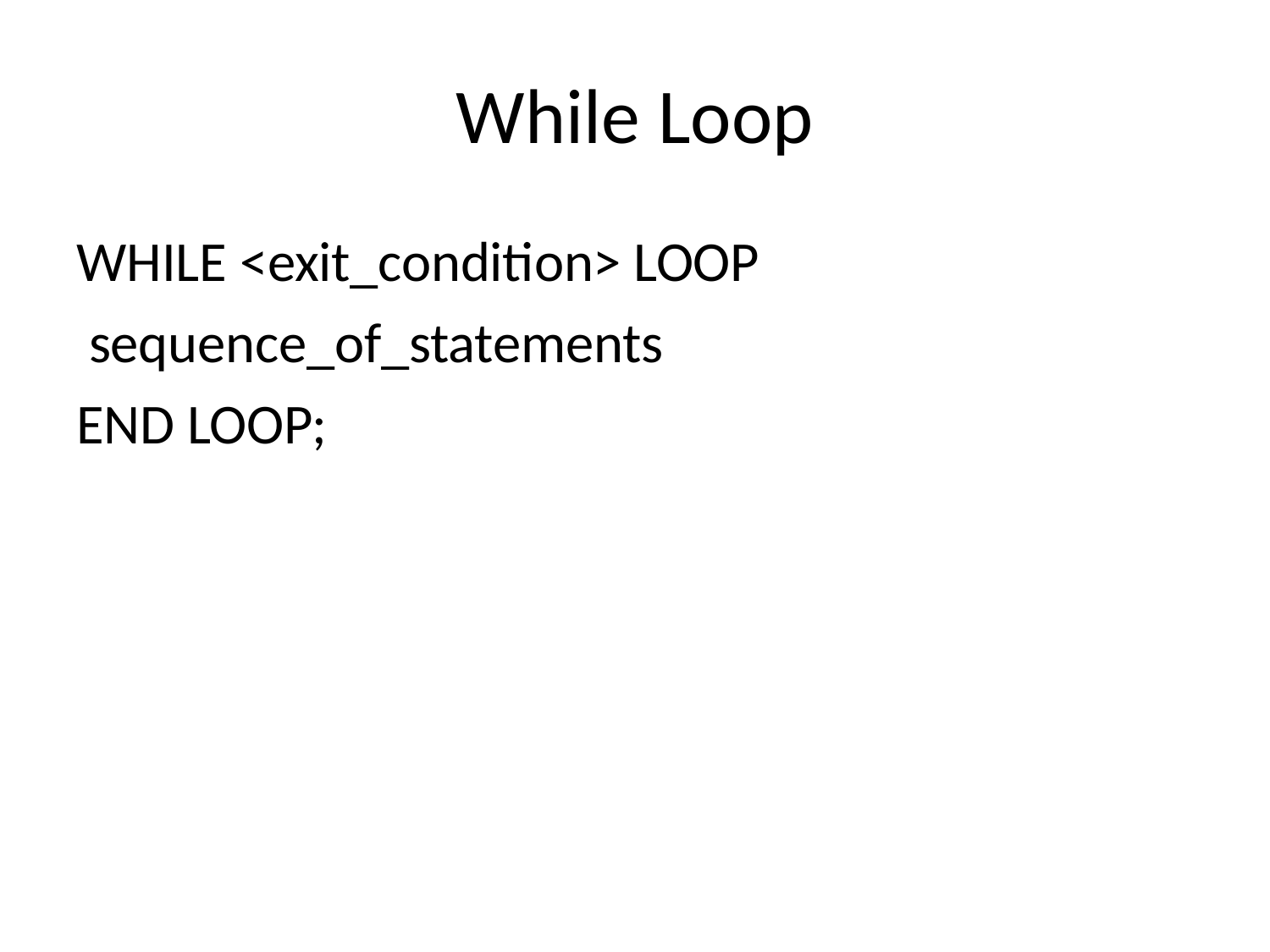

# While Loop
WHILE <exit_condition> LOOP  sequence_of_statements  END LOOP;